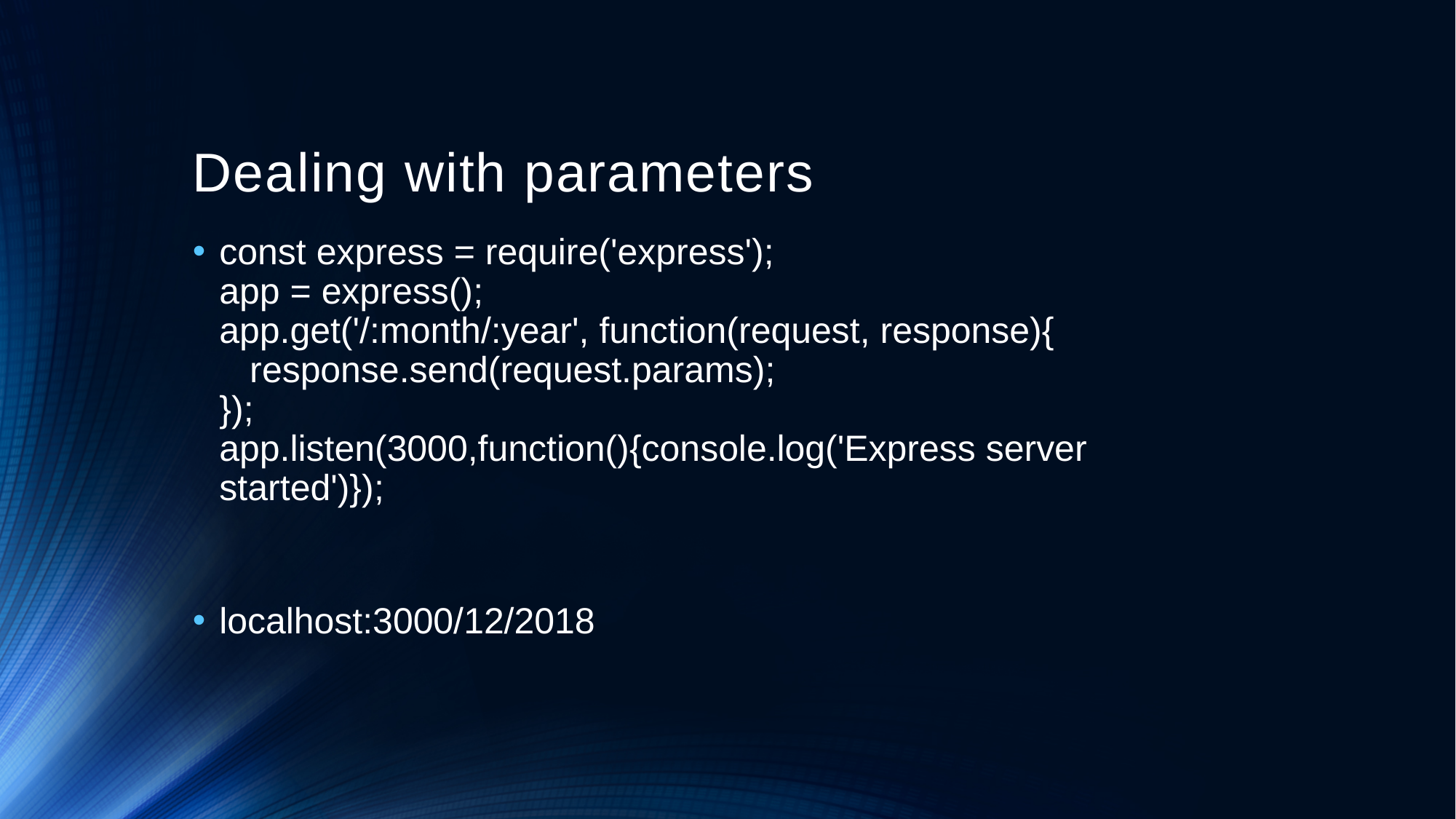

# Dealing with parameters
const express = require('express');
app = express();
app.get('/:month/:year', function(request, response){
   response.send(request.params);
});
app.listen(3000,function(){console.log('Express server started')});

localhost:3000/12/2018